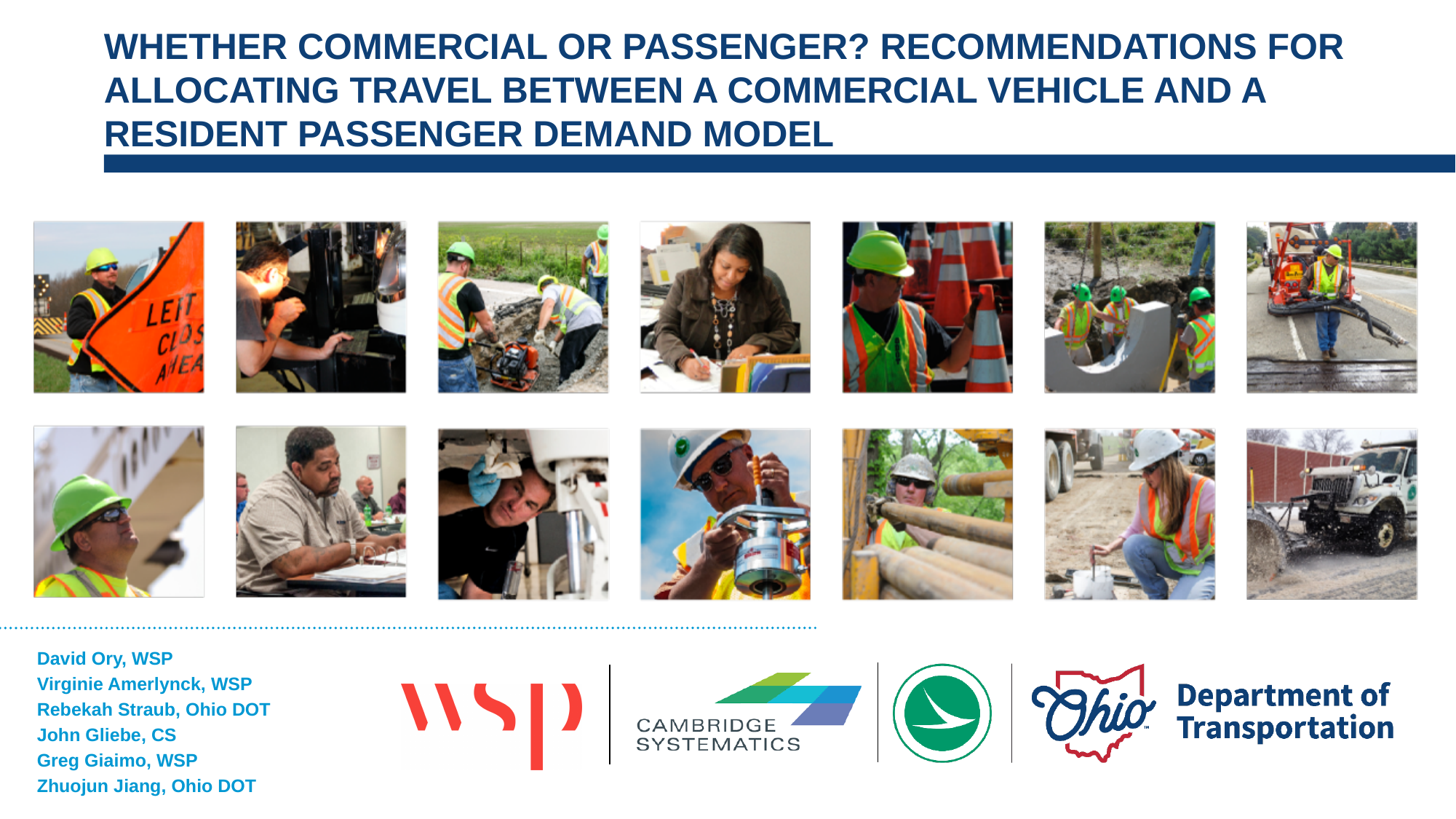

# Whether Commercial or Passenger? Recommendations for allocating travel between a commercial vehicle and a Resident Passenger Demand Model
David Ory, WSP
Virginie Amerlynck, WSP
Rebekah Straub, Ohio DOT
John Gliebe, CS
Greg Giaimo, WSP
Zhuojun Jiang, Ohio DOT